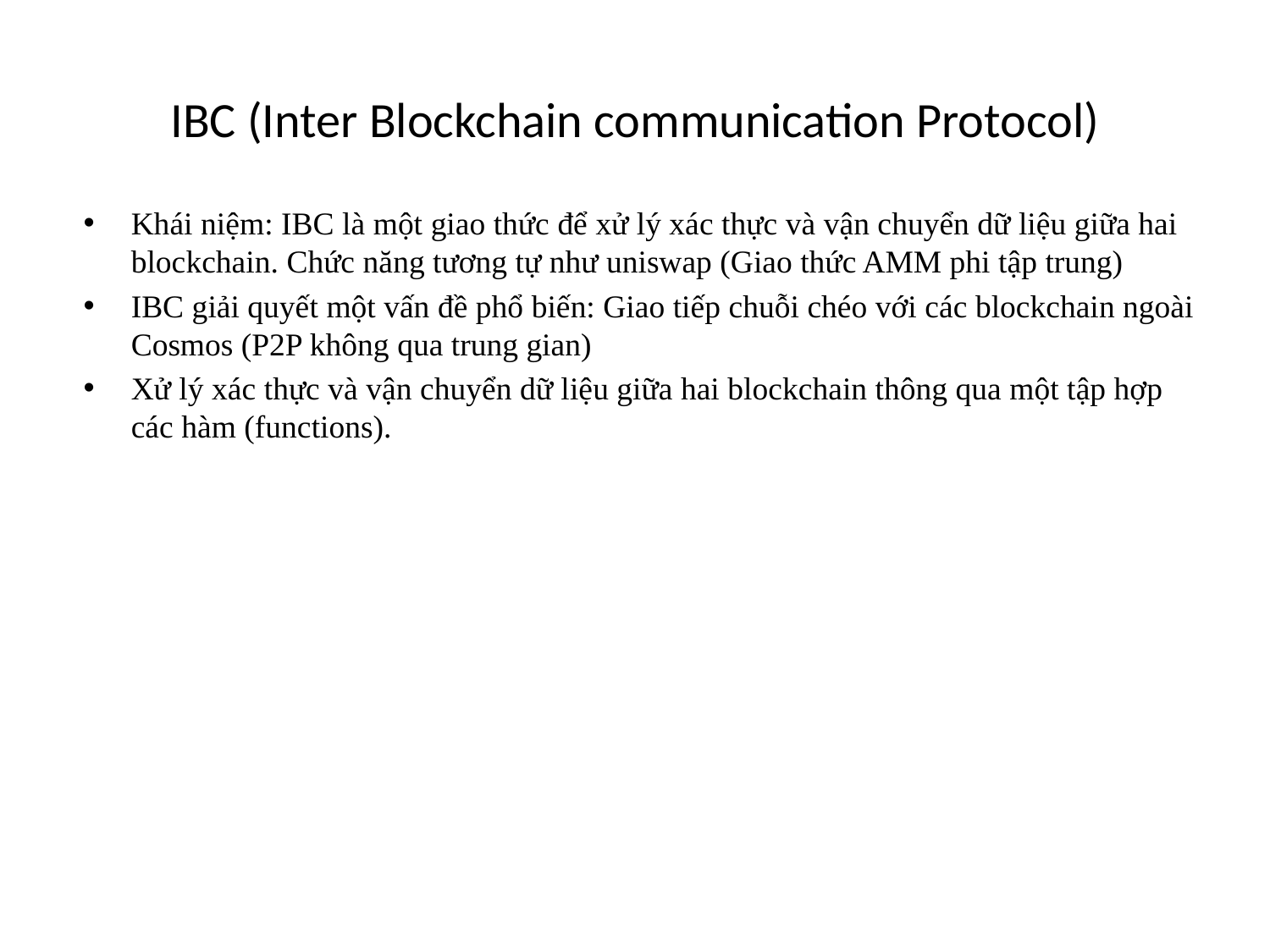

# IBC (Inter Blockchain communication Protocol)
Khái niệm: IBC là một giao thức để xử lý xác thực và vận chuyển dữ liệu giữa hai blockchain. Chức năng tương tự như uniswap (Giao thức AMM phi tập trung)
IBC giải quyết một vấn đề phổ biến: Giao tiếp chuỗi chéo với các blockchain ngoài Cosmos (P2P không qua trung gian)
Xử lý xác thực và vận chuyển dữ liệu giữa hai blockchain thông qua một tập hợp các hàm (functions).